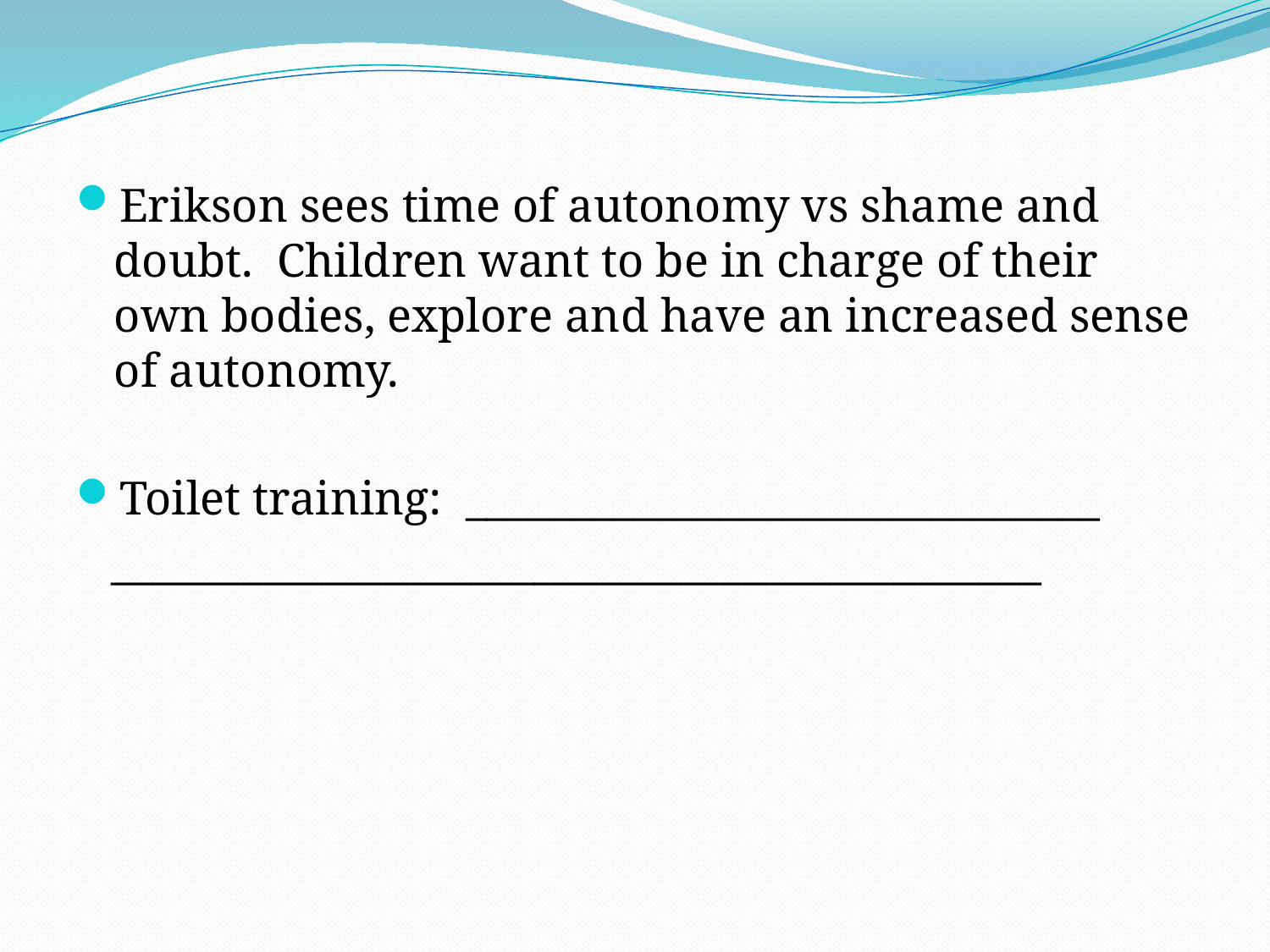

#

Erikson sees time of autonomy vs shame and doubt.  Children want to be in charge of their own bodies, explore and have an increased sense of autonomy.

Toilet training:  ______________________________
   ____________________________________________